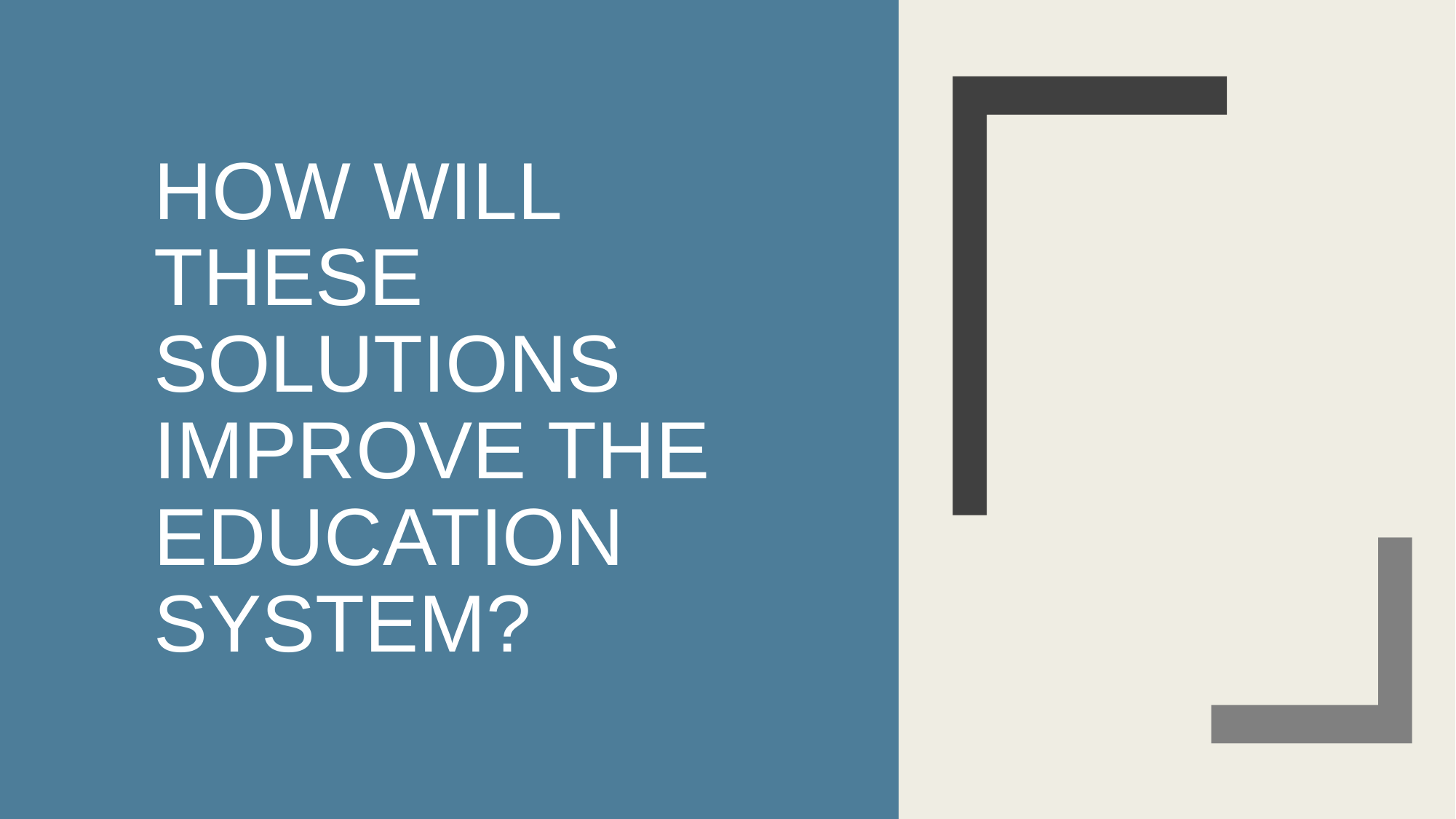

# HOW WILL these SOLUTIONs IMPROVE THE EDUCATION SYSTEM?